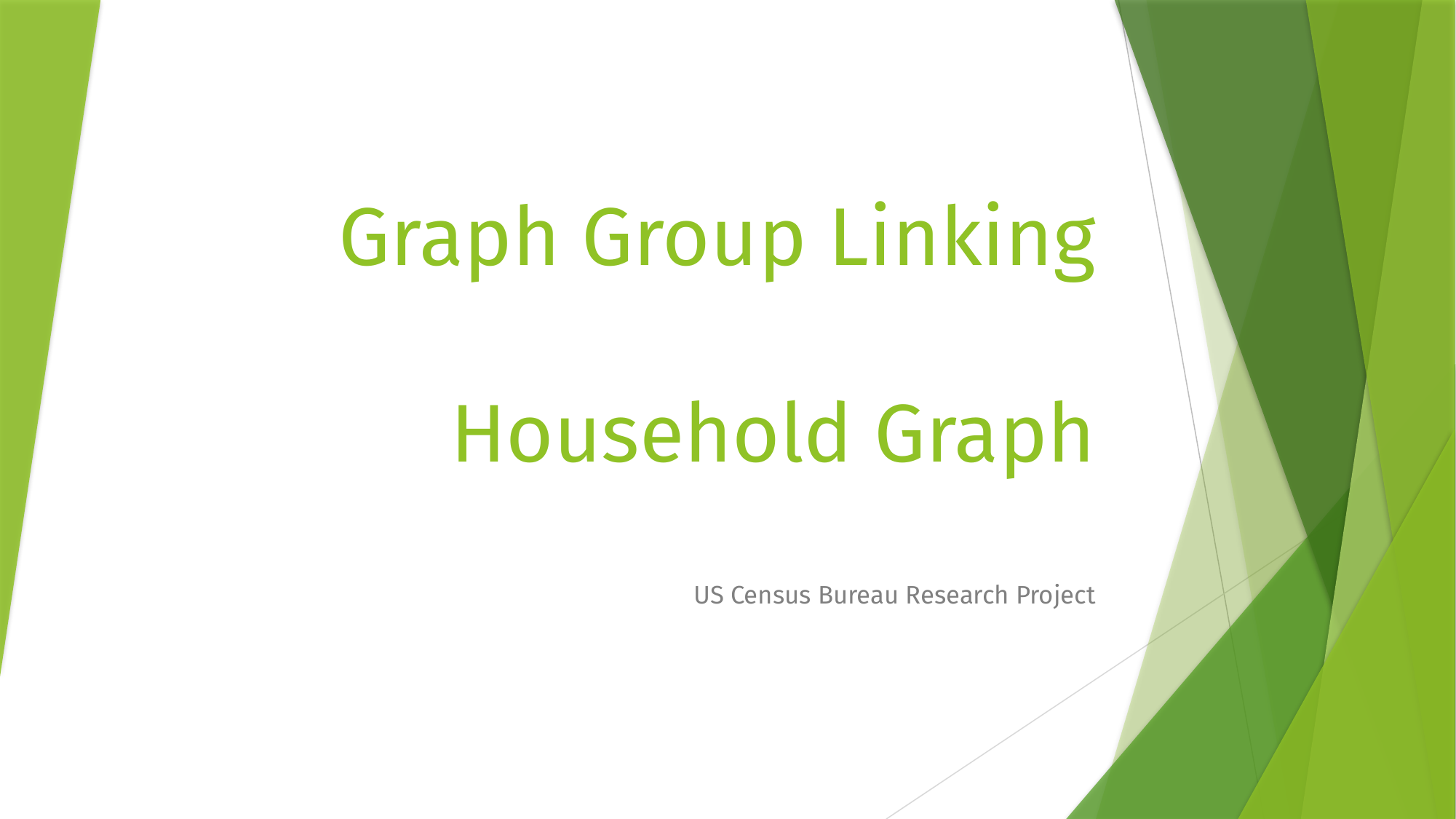

# Graph Group Linking Household Graph

US Census Bureau Research Project